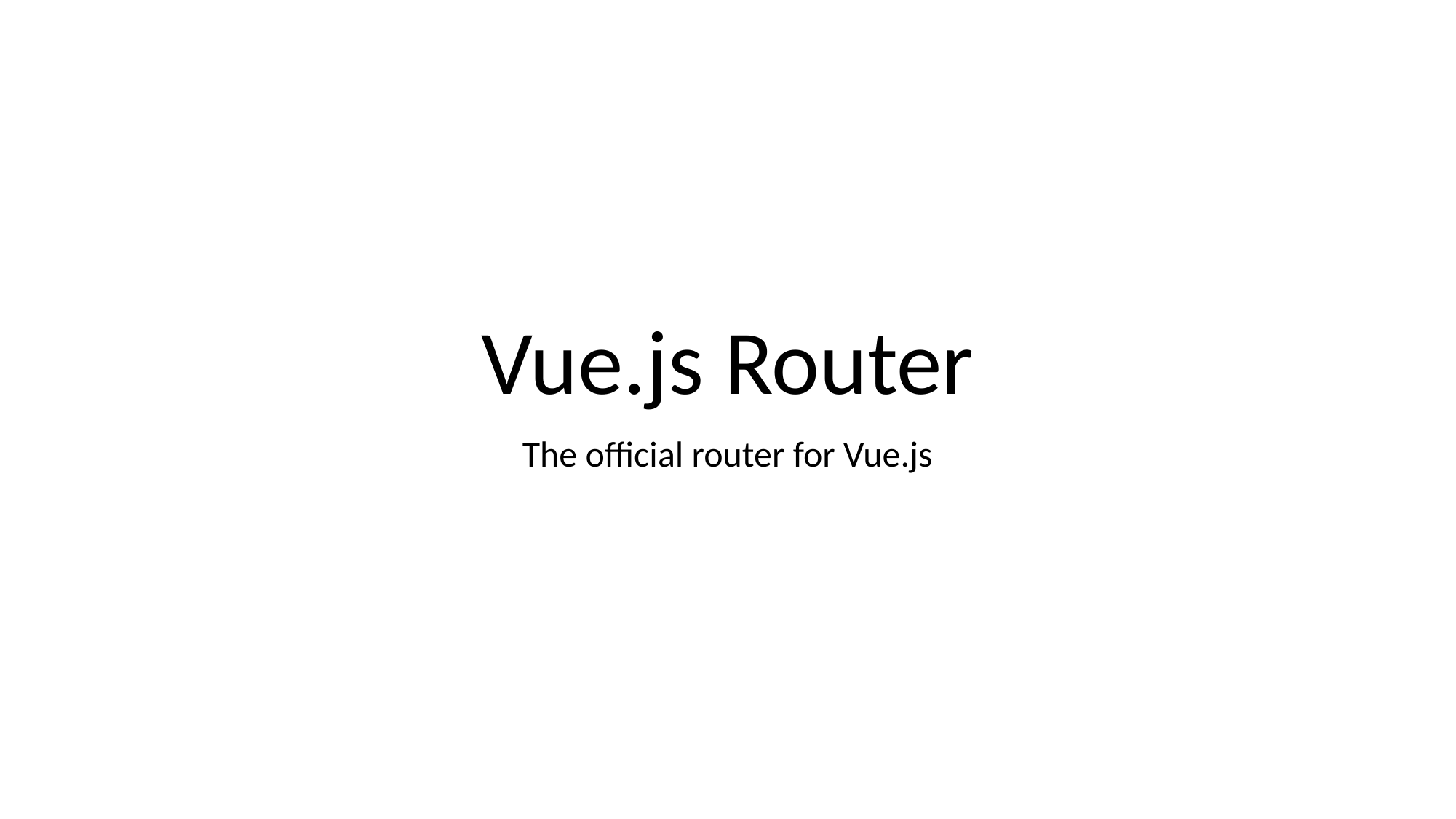

# Vue.js Router
The official router for Vue.js